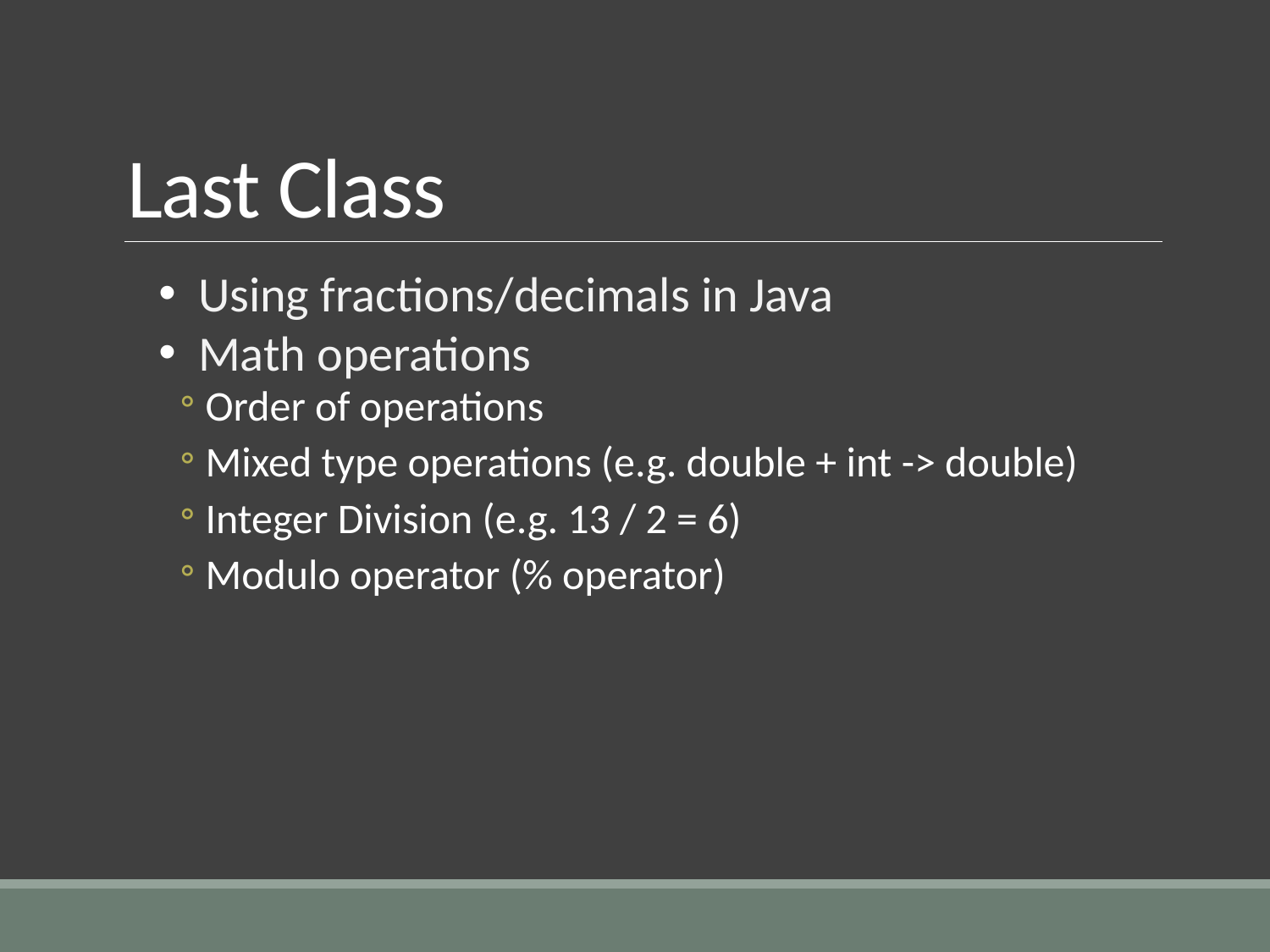

# Last Class
Using fractions/decimals in Java
Math operations
Order of operations
Mixed type operations (e.g. double + int -> double)
Integer Division (e.g. 13 / 2 = 6)
Modulo operator (% operator)